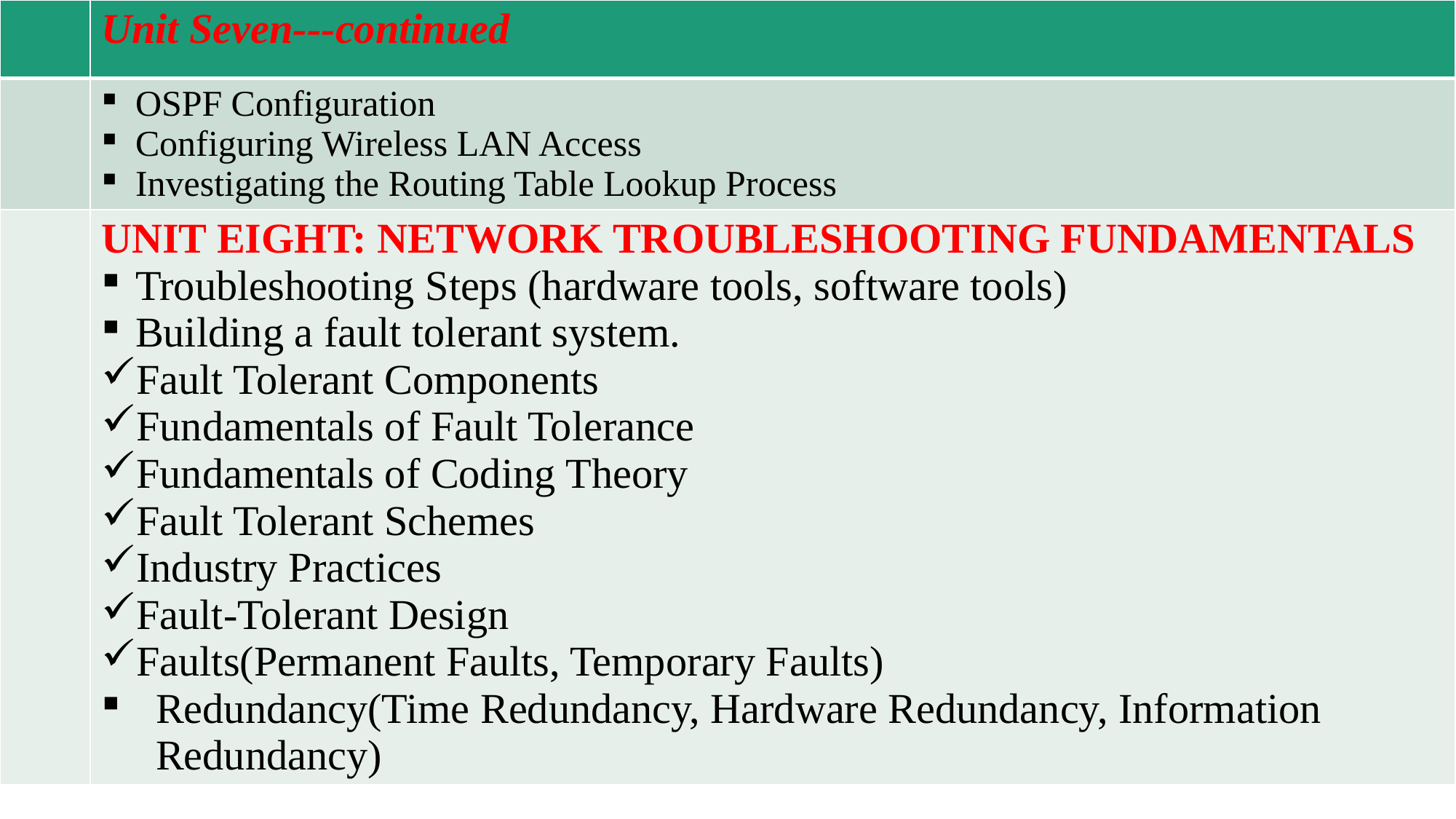

|  | Unit Seven---continued |
| --- | --- |
|  | OSPF Configuration Configuring Wireless LAN Access Investigating the Routing Table Lookup Process |
|  | UNIT EIGHT: NETWORK TROUBLESHOOTING FUNDAMENTALS Troubleshooting Steps (hardware tools, software tools) Building a fault tolerant system. Fault Tolerant Components Fundamentals of Fault Tolerance Fundamentals of Coding Theory Fault Tolerant Schemes Industry Practices Fault-Tolerant Design Faults(Permanent Faults, Temporary Faults) Redundancy(Time Redundancy, Hardware Redundancy, Information Redundancy) |
13